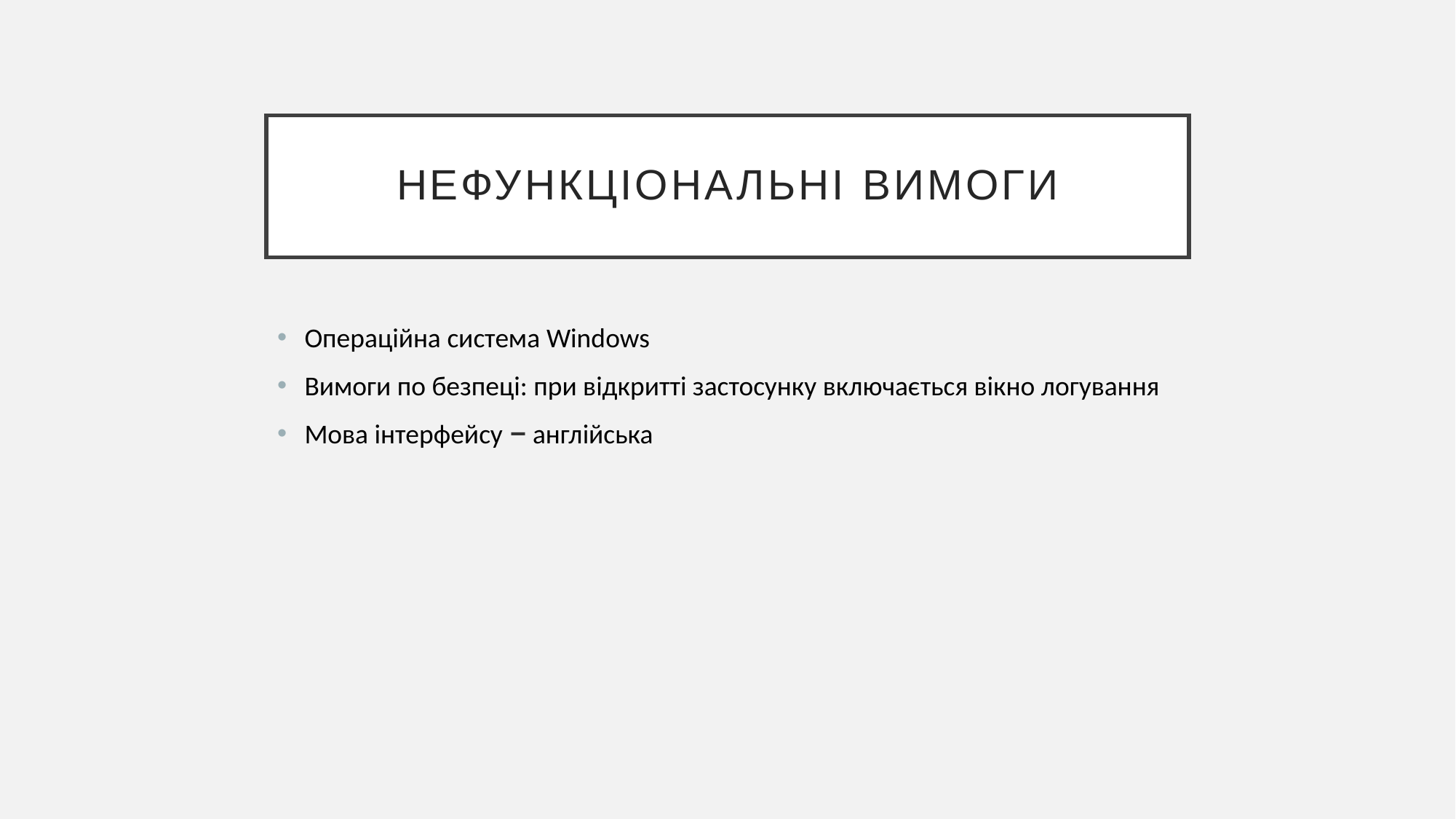

# Нефункціональні вимоги
Операційна система Windows
Вимоги по безпеці: при відкритті застосунку включається вікно логування
Мова інтерфейсу – англійська